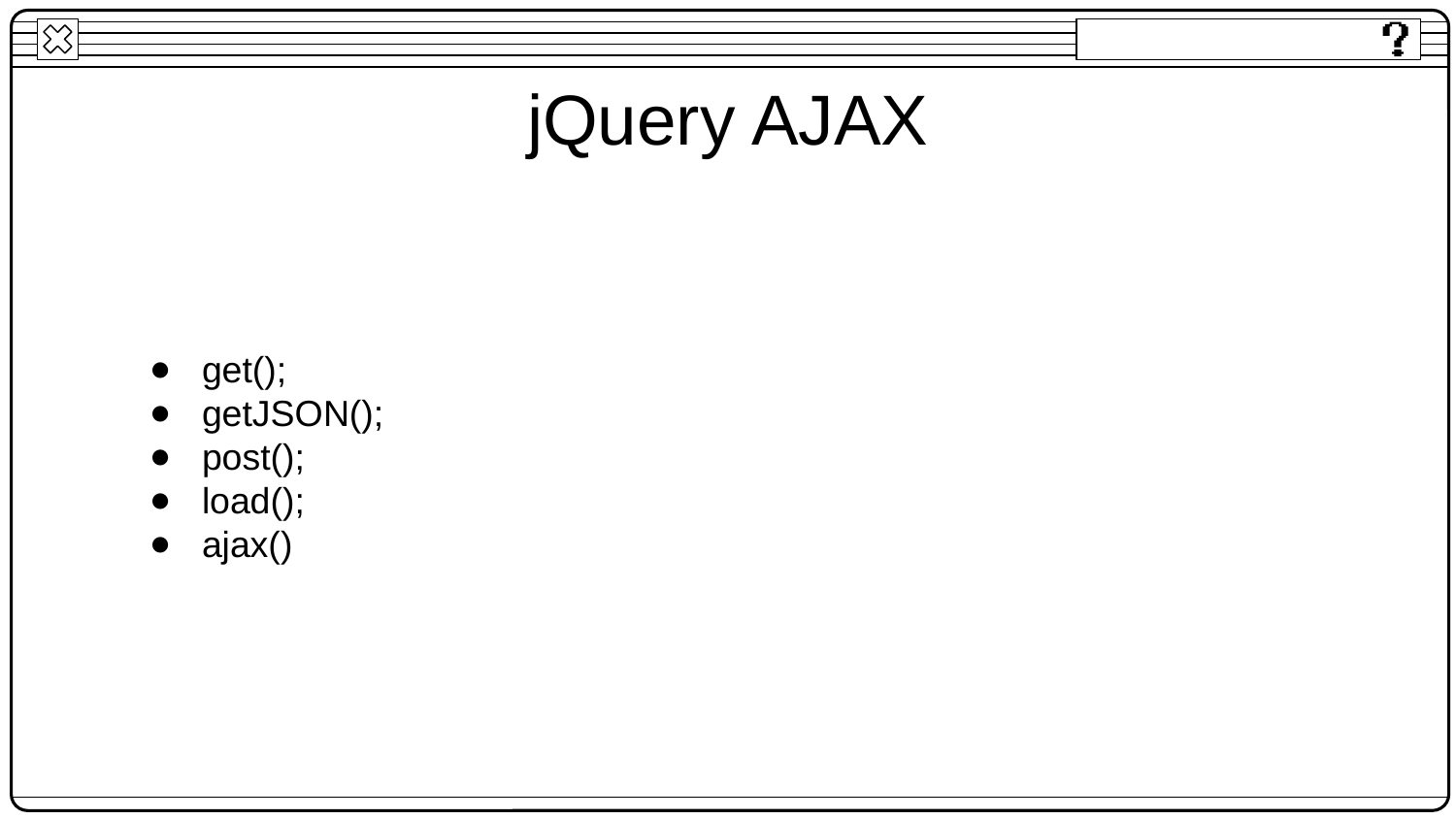

# jQuery AJAX
get();
getJSON();
post();
load();
ajax()